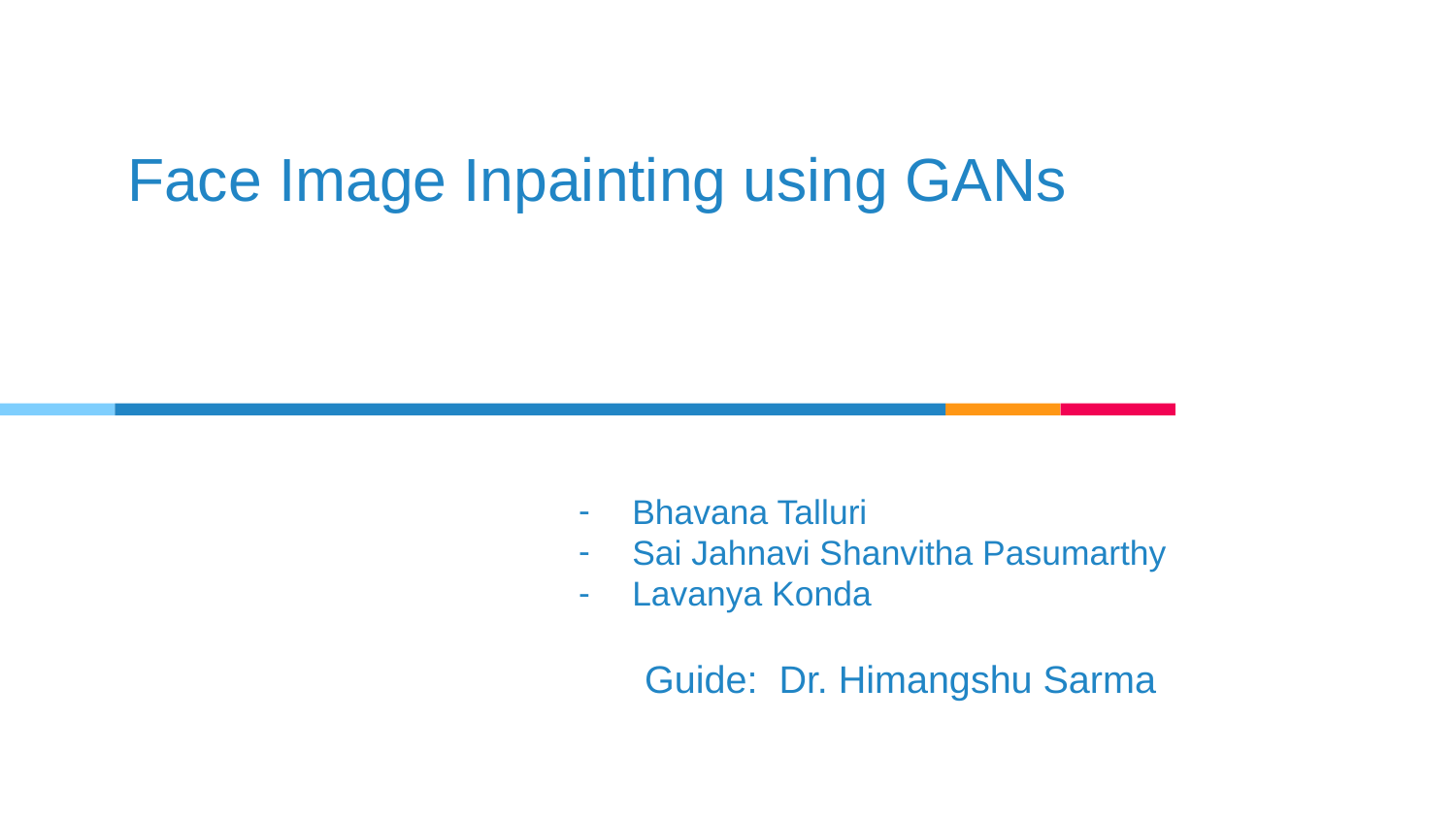

# Face Image Inpainting using GANs

Bhavana Talluri
Sai Jahnavi Shanvitha Pasumarthy
Lavanya Konda

        Guide:  Dr. Himangshu Sarma